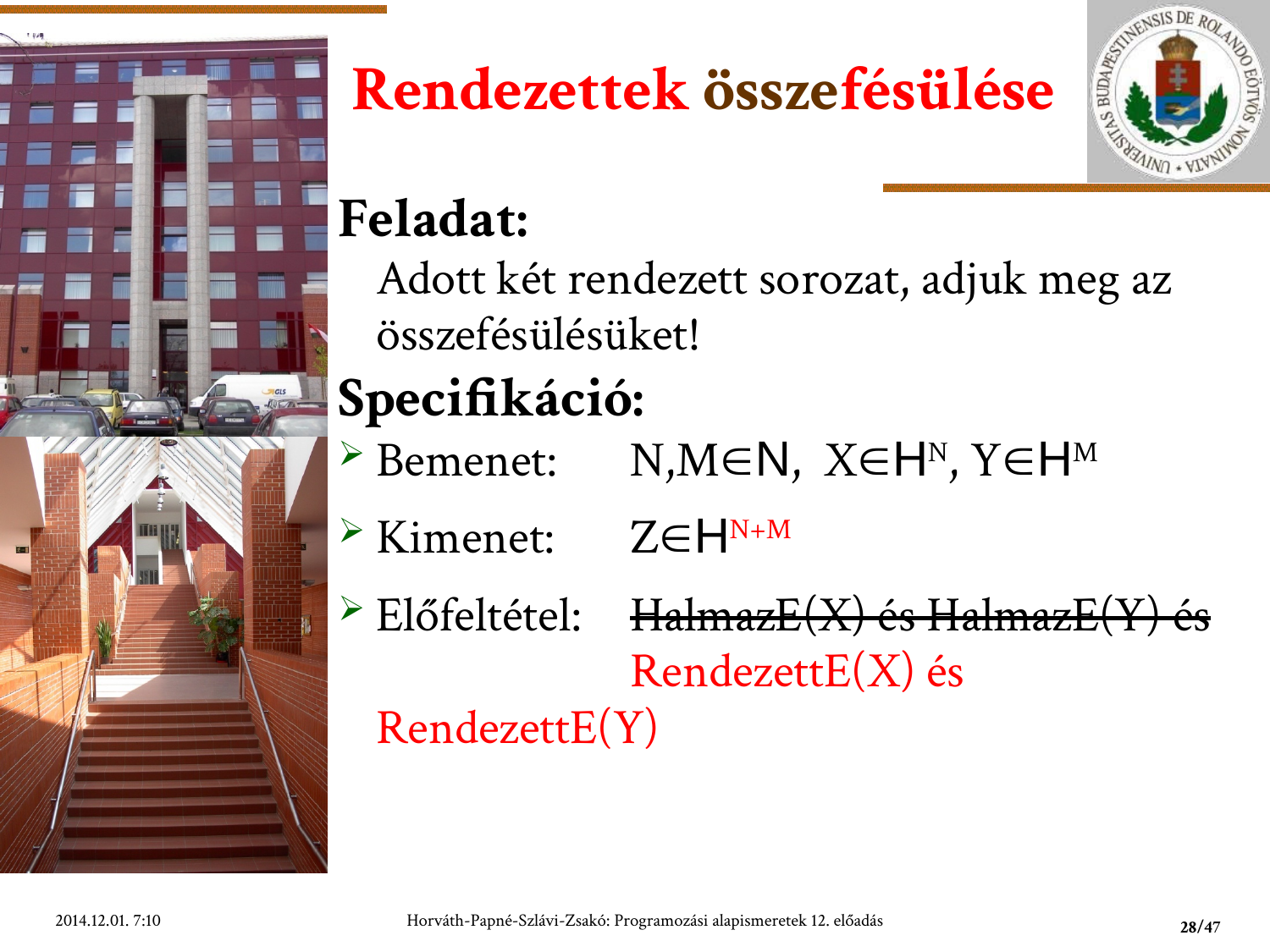

# Rendezettek összefésülése
Feladat:
Adott két rendezett sorozat, adjuk meg az összefésülésüket!
Specifikáció:
Bemenet: 	N,M∈N,  X∈HN, Y∈HM
Kimenet: 	Z∈HN+M
Előfeltétel:	HalmazE(X) és HalmazE(Y) és
		RendezettE(X) és RendezettE(Y)
2014.12.01. 7:10
Horváth-Papné-Szlávi-Zsakó: Programozási alapismeretek 12. előadás
28/47